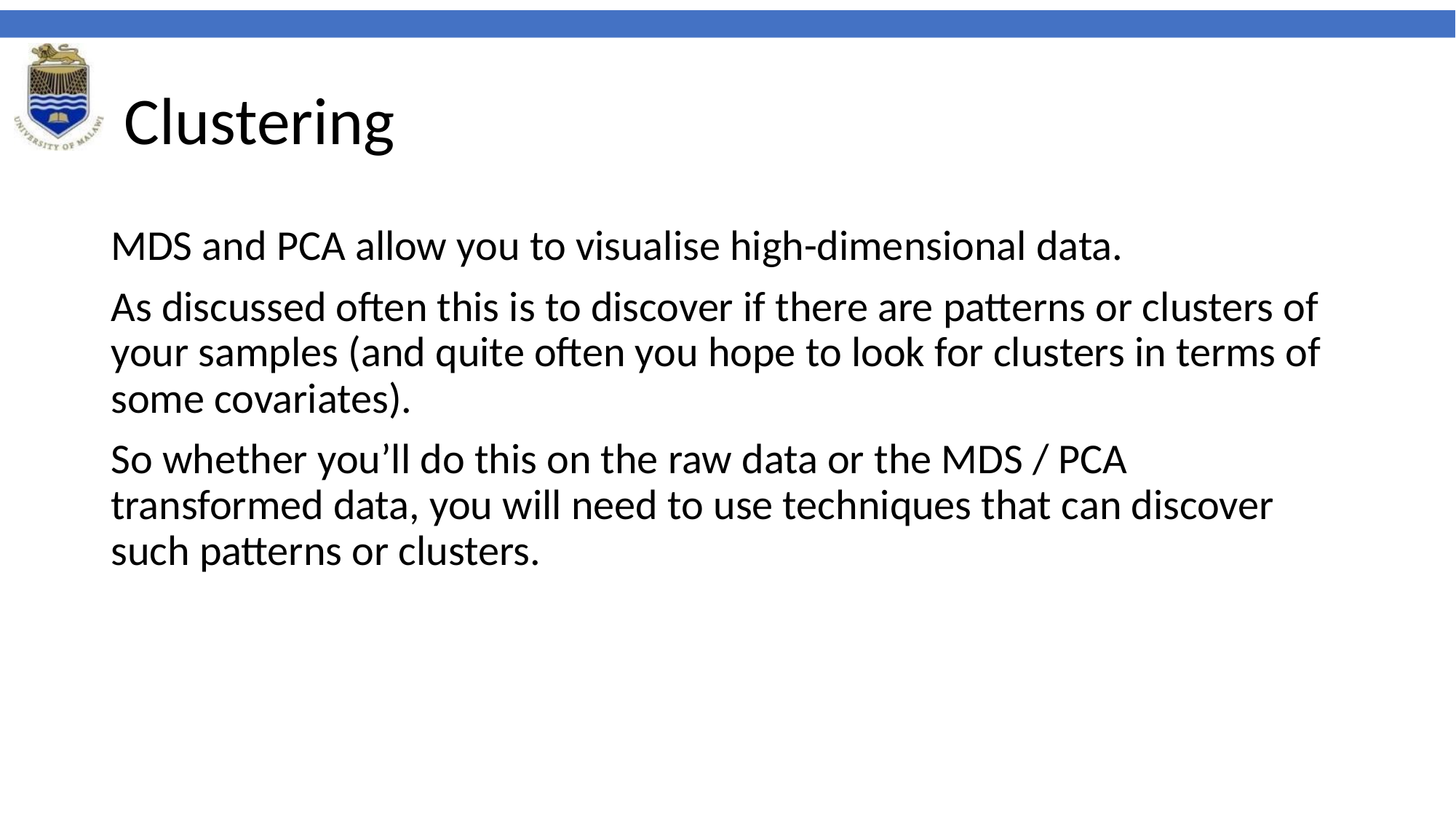

# Clustering
MDS and PCA allow you to visualise high-dimensional data.
As discussed often this is to discover if there are patterns or clusters of your samples (and quite often you hope to look for clusters in terms of some covariates).
So whether you’ll do this on the raw data or the MDS / PCA transformed data, you will need to use techniques that can discover such patterns or clusters.